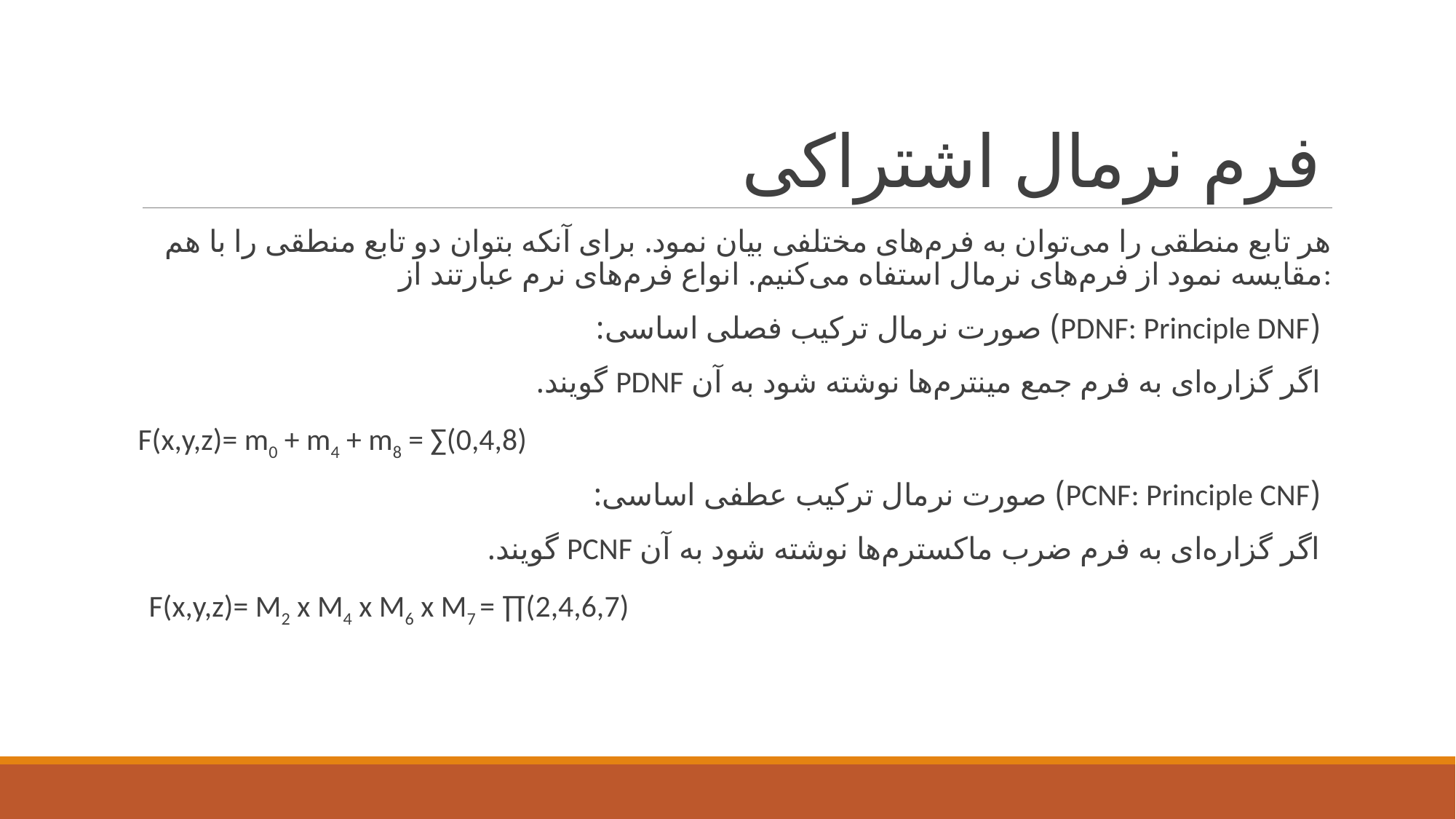

# فرم نرمال اشتراکی
هر تابع منطقی را می‌توان به فرم‌های مختلفی بیان نمود. برای آنکه بتوان دو تابع منطقی را با هم مقایسه نمود از فرم‌های نرمال استفاه می‌کنیم. انواع فرم‌های نرم عبارتند از:
(PDNF: Principle DNF) صورت نرمال ترکیب فصلی اساسی:
اگر گزاره‌ای به فرم جمع مینترم‌ها نوشته شود به آن PDNF گویند.
 F(x,y,z)= m0 + m4 + m8 = ∑(0,4,8)
(PCNF: Principle CNF) صورت نرمال ترکیب عطفی اساسی:
اگر گزاره‌ای به فرم ضرب ماکسترم‌ها نوشته شود به آن PCNF گویند.
 F(x,y,z)= M2 x M4 x M6 x M7 = ∏(2,4,6,7)